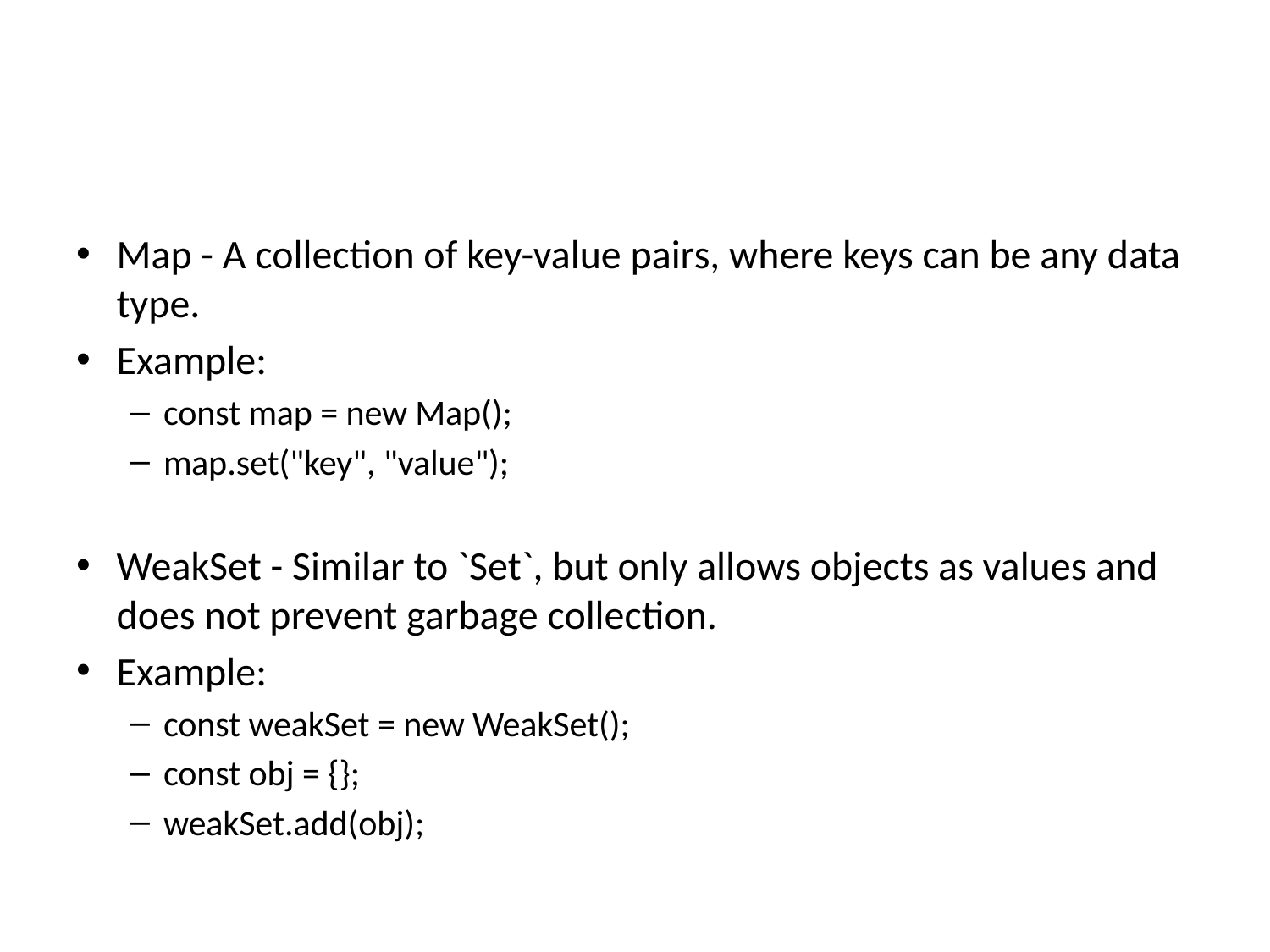

#
Map - A collection of key-value pairs, where keys can be any data type.
Example:
const map = new Map();
map.set("key", "value");

WeakSet - Similar to `Set`, but only allows objects as values and does not prevent garbage collection.
Example:
const weakSet = new WeakSet();
const obj = {};
weakSet.add(obj);